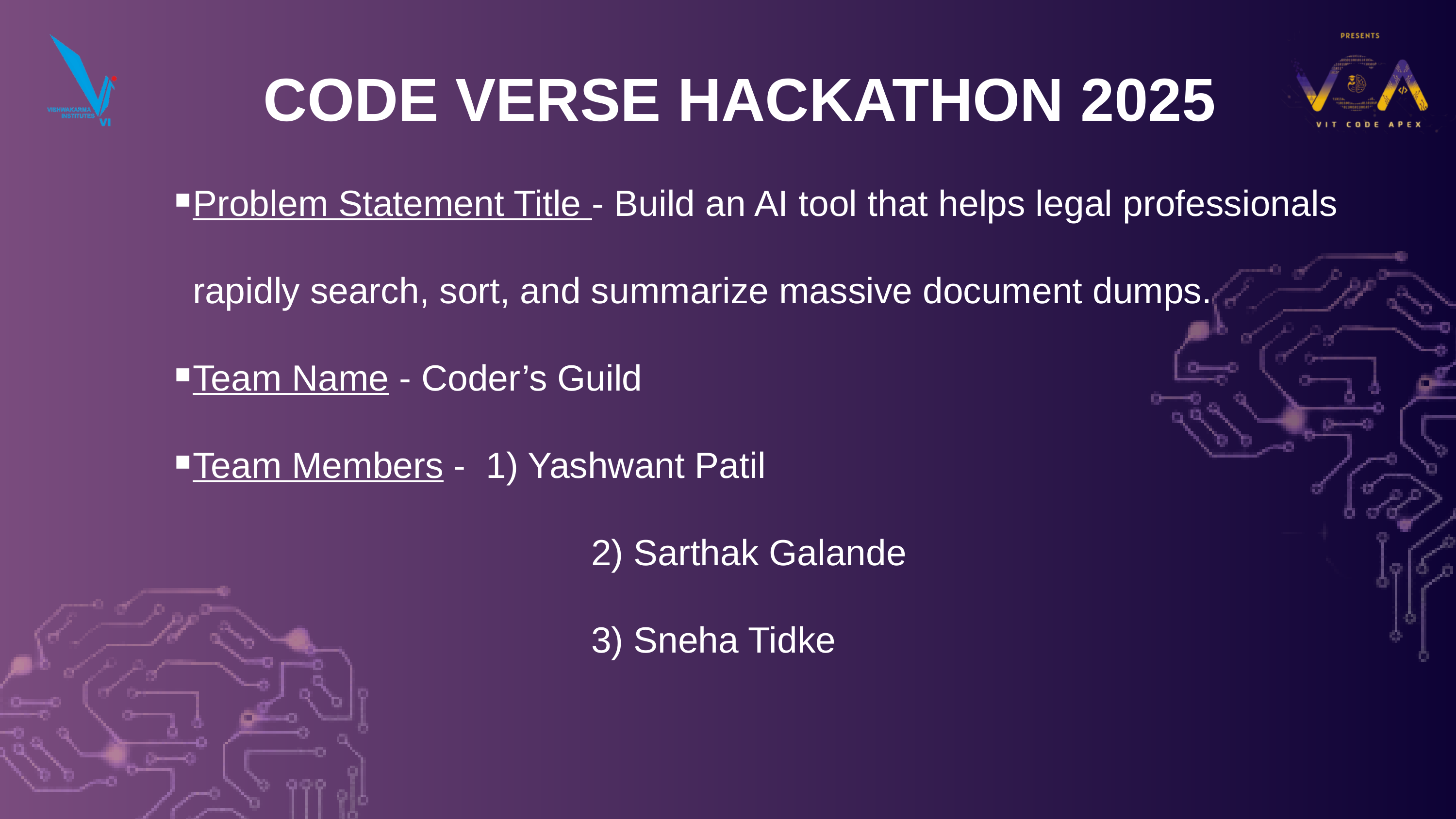

CODE VERSE HACKATHON 2025

Problem Statement Title - Build an AI tool that helps legal professionals rapidly search, sort, and summarize massive document dumps.
Team Name - Coder’s Guild
Team Members -  1) Yashwant Patil
                                               2) Sarthak Galande
                                               3) Sneha Tidke